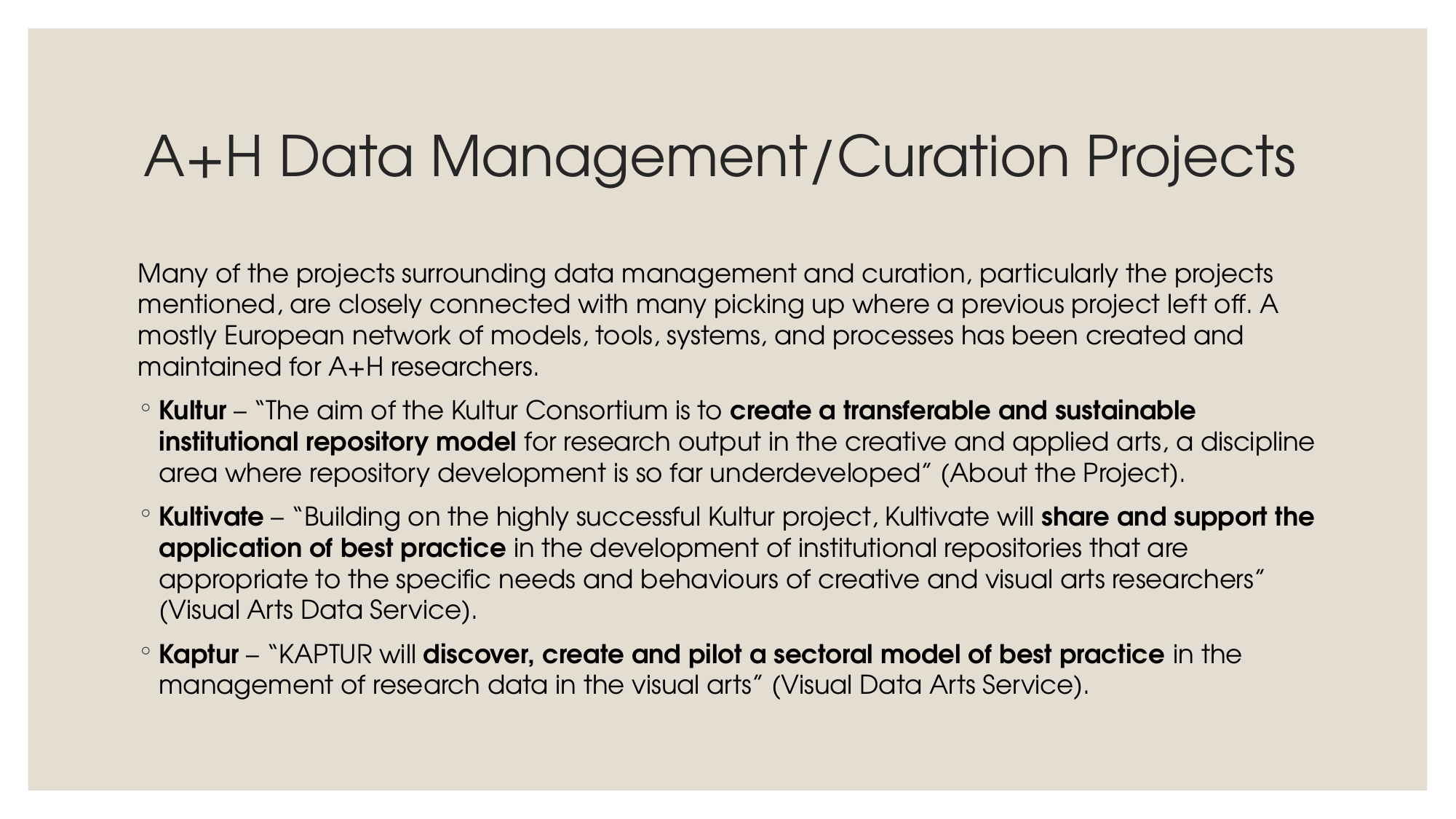

# A+H Data Management/Curation Projects
Many of the projects surrounding data management and curation, particularly the projects mentioned, are closely connected with many picking up where a previous project left off. A mostly European network of models, tools, systems, and processes has been created and maintained for A+H researchers.
Kultur – “The aim of the Kultur Consortium is to create a transferable and sustainable institutional repository model for research output in the creative and applied arts, a discipline area where repository development is so far underdeveloped” (About the Project).
Kultivate – “Building on the highly successful Kultur project, Kultivate will share and support the application of best practice in the development of institutional repositories that are appropriate to the specific needs and behaviours of creative and visual arts researchers” (Visual Arts Data Service).
Kaptur – “KAPTUR will discover, create and pilot a sectoral model of best practice in the management of research data in the visual arts” (Visual Data Arts Service).